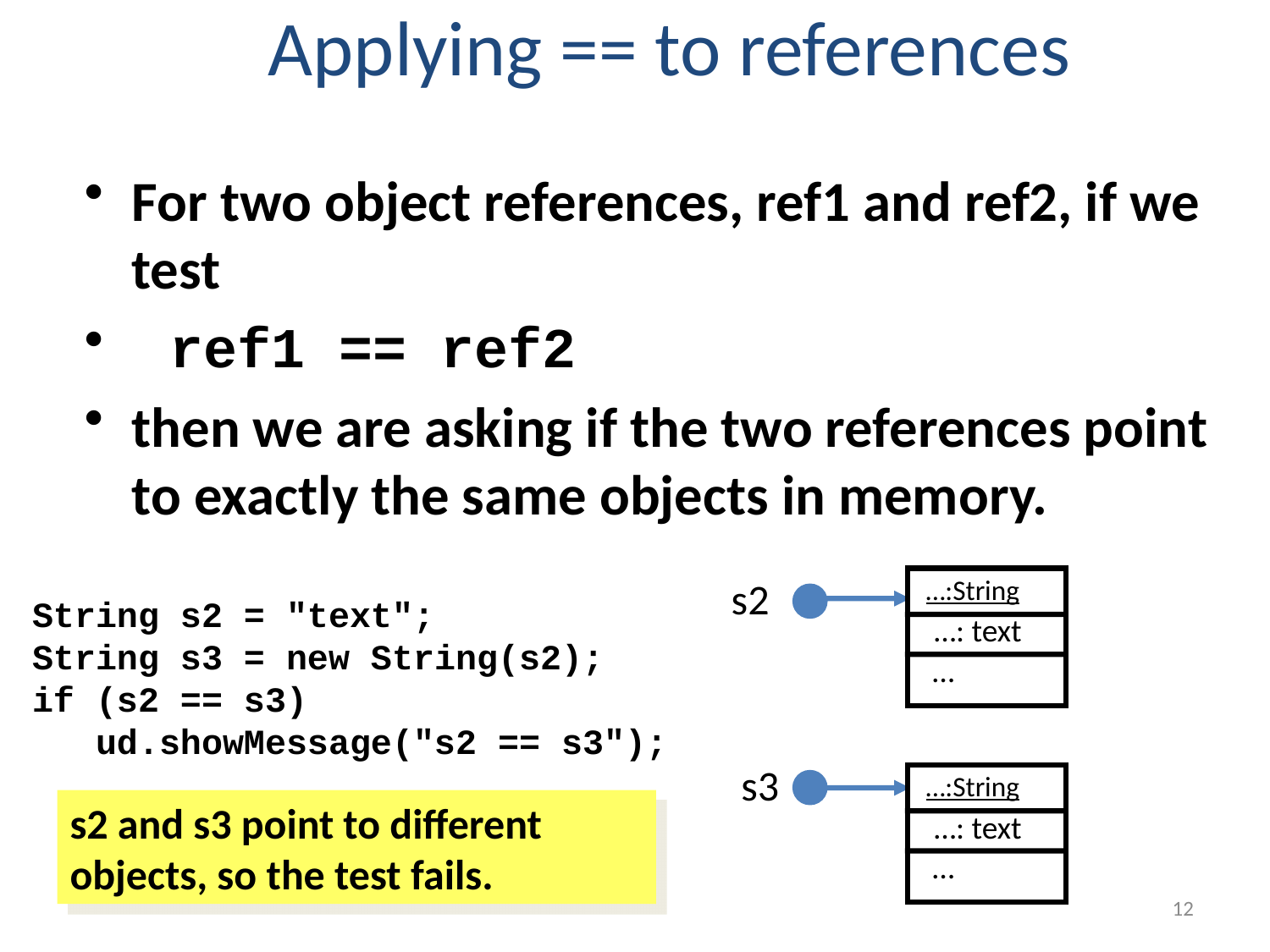

Applying == to references
For two object references, ref1 and ref2, if we test
   ref1 == ref2
then we are asking if the two references point to exactly the same objects in memory.
s2
…:String

…: text

…

String s2 = "text";
String s3 = new String(s2);
if (s2 == s3)
   ud.showMessage("s2 == s3");
s3
…:String

…: text

…

s2 and s3 point to different objects, so the test fails.
12